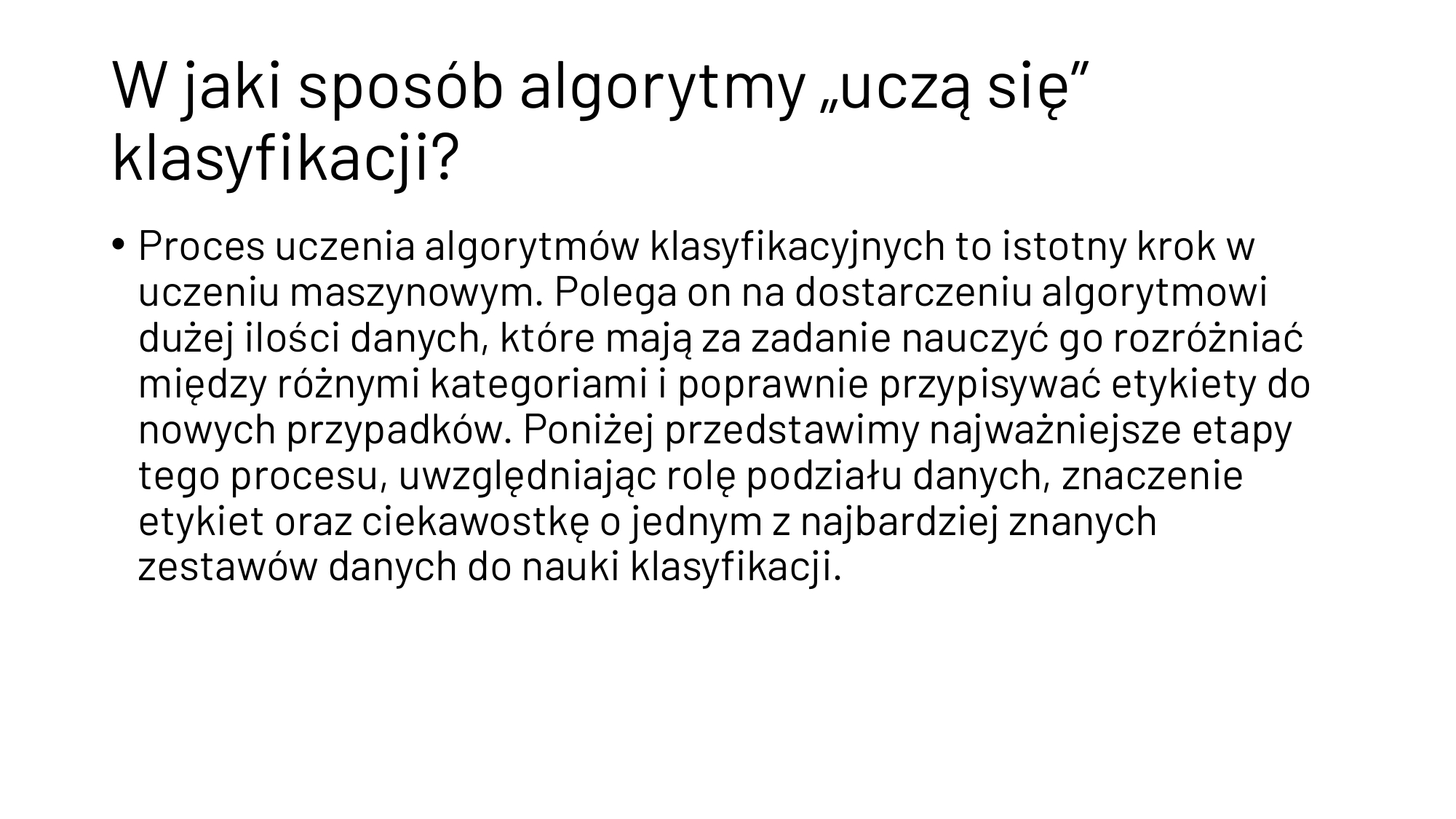

# W jaki sposób algorytmy „uczą się” klasyfikacji?
Proces uczenia algorytmów klasyfikacyjnych to istotny krok w uczeniu maszynowym. Polega on na dostarczeniu algorytmowi dużej ilości danych, które mają za zadanie nauczyć go rozróżniać między różnymi kategoriami i poprawnie przypisywać etykiety do nowych przypadków. Poniżej przedstawimy najważniejsze etapy tego procesu, uwzględniając rolę podziału danych, znaczenie etykiet oraz ciekawostkę o jednym z najbardziej znanych zestawów danych do nauki klasyfikacji.